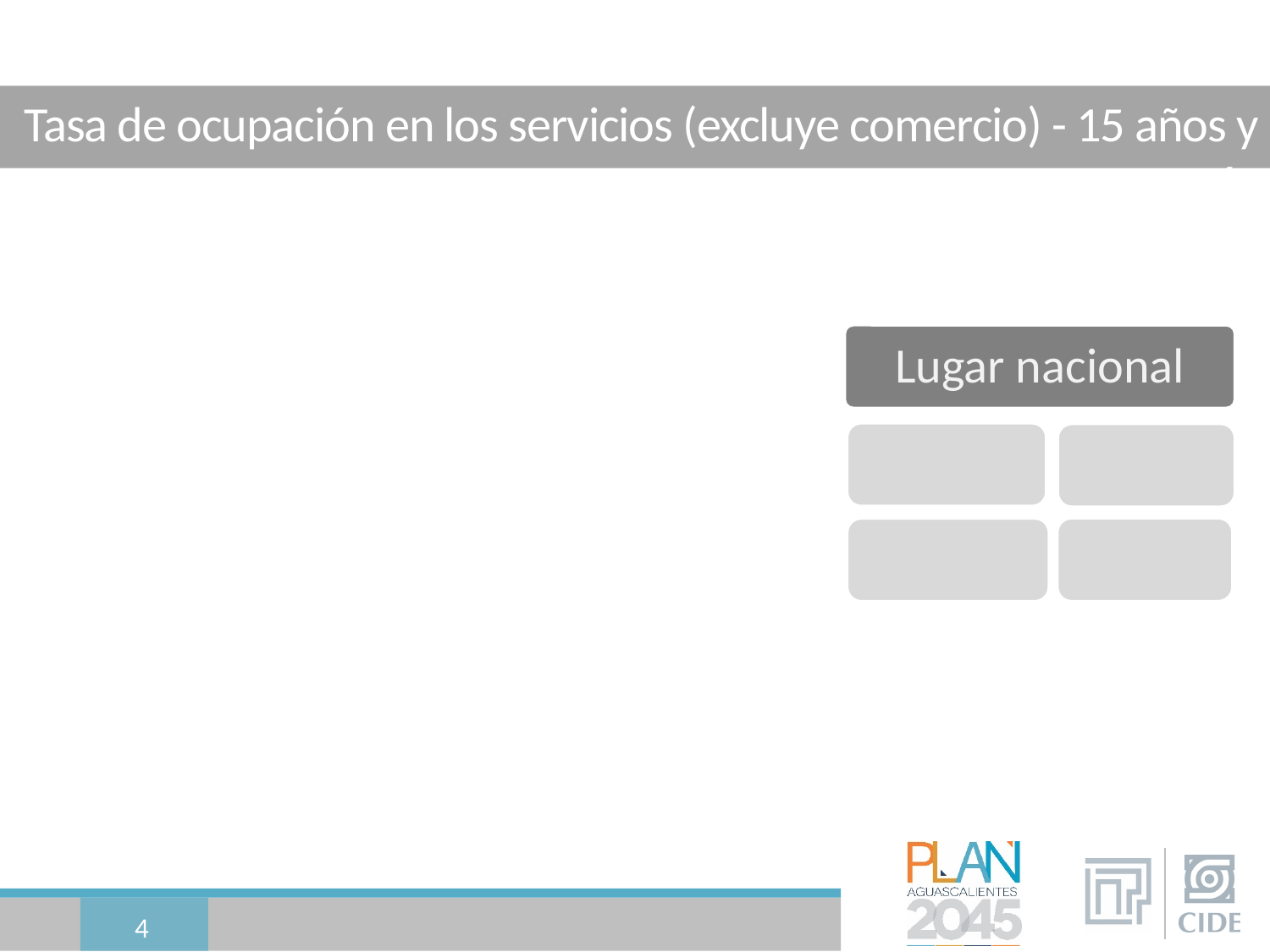

# Tasa de ocupación en los servicios (excluye comercio) - 15 años y más

4